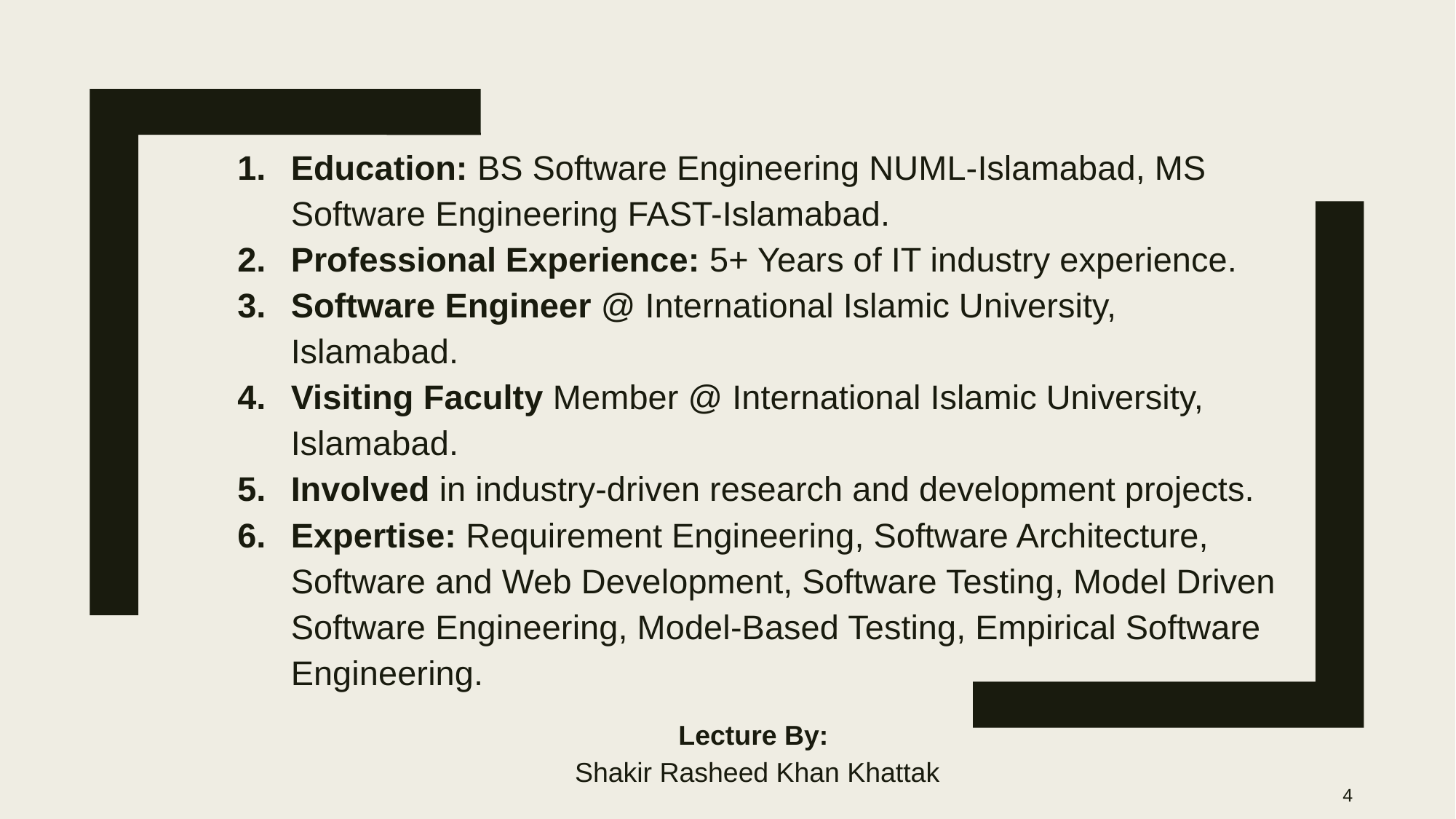

Education: BS Software Engineering NUML-Islamabad, MS Software Engineering FAST-Islamabad.
Professional Experience: 5+ Years of IT industry experience.
Software Engineer @ International Islamic University, Islamabad.
Visiting Faculty Member @ International Islamic University, Islamabad.
Involved in industry-driven research and development projects.
Expertise: Requirement Engineering, Software Architecture, Software and Web Development, Software Testing, Model Driven Software Engineering, Model-Based Testing, Empirical Software Engineering.
Lecture By:
Shakir Rasheed Khan Khattak
4